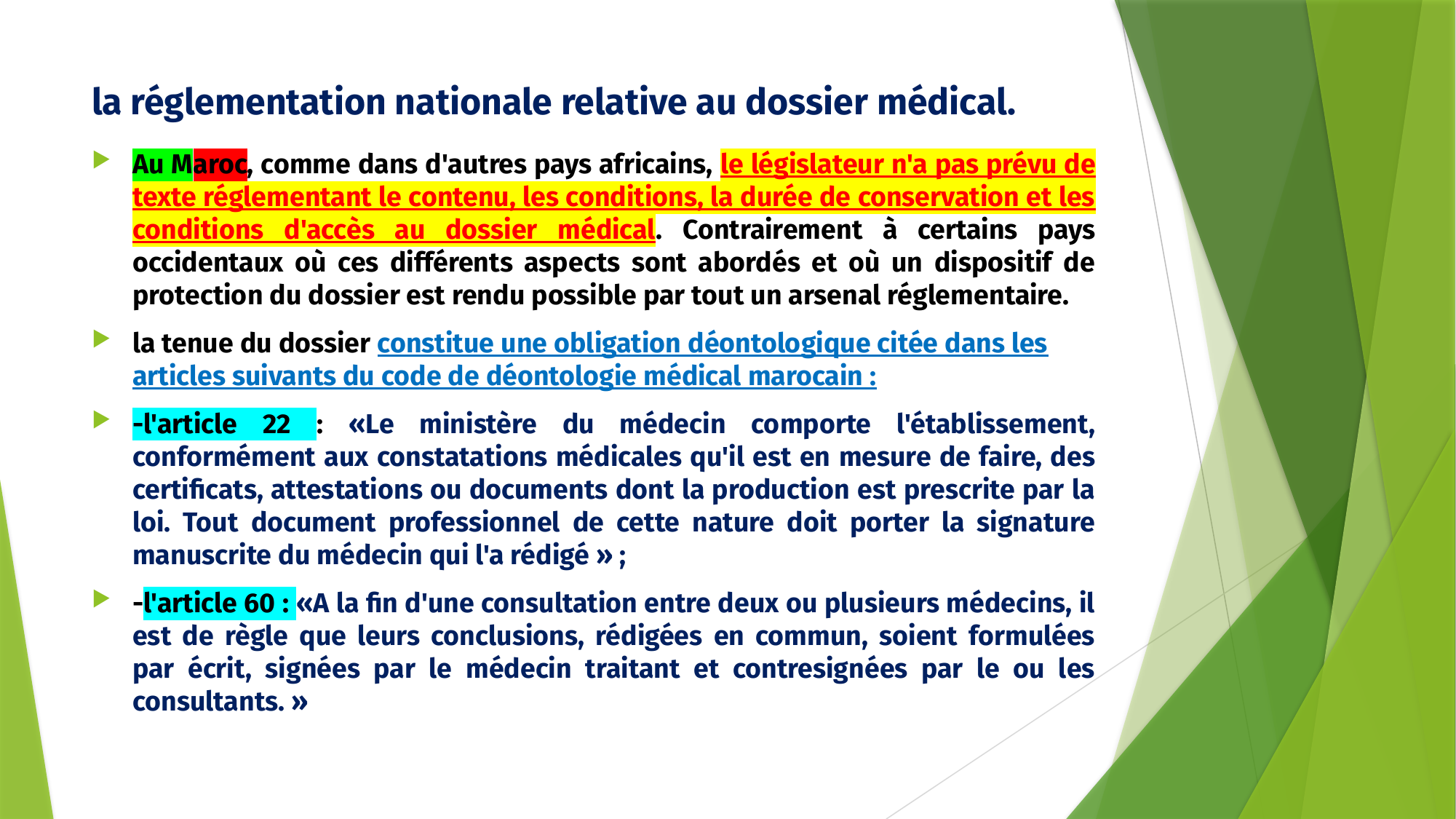

# la réglementation nationale relative au dossier médical.
Au Maroc, comme dans d'autres pays africains, le législateur n'a pas prévu de texte réglementant le contenu, les conditions, la durée de conservation et les conditions d'accès au dossier médical. Contrairement à certains pays occidentaux où ces différents aspects sont abordés et où un dispositif de protection du dossier est rendu possible par tout un arsenal réglementaire.
la tenue du dossier constitue une obligation déontologique citée dans les articles suivants du code de déontologie médical marocain :
-l'article 22 : «Le ministère du médecin comporte l'établissement, conformément aux constatations médicales qu'il est en mesure de faire, des certificats, attestations ou documents dont la production est prescrite par la loi. Tout document professionnel de cette nature doit porter la signature manuscrite du médecin qui l'a rédigé » ;
-l'article 60 : «A la fin d'une consultation entre deux ou plusieurs médecins, il est de règle que leurs conclusions, rédigées en commun, soient formulées par écrit, signées par le médecin traitant et contresignées par le ou les consultants. »